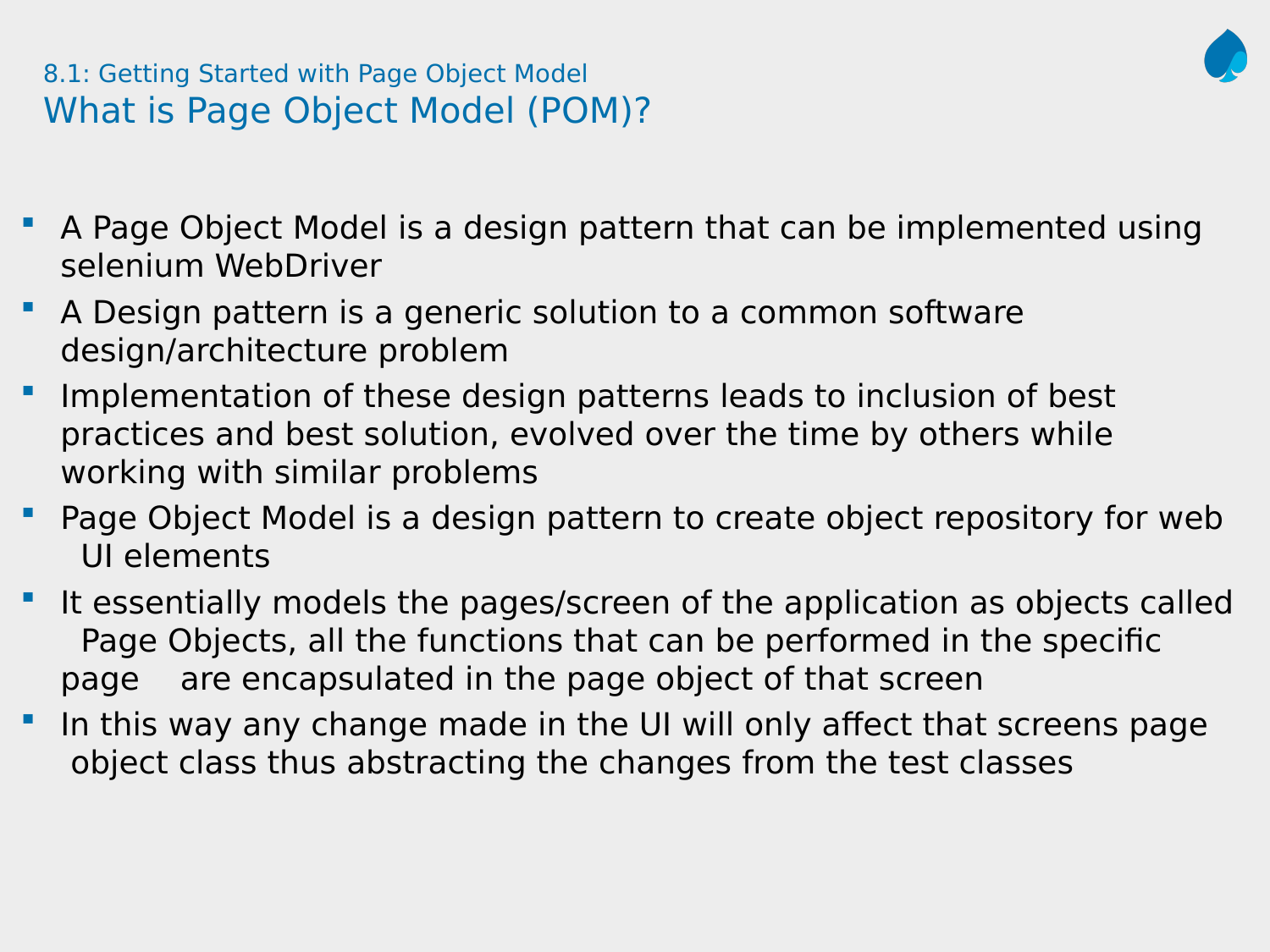

# 8.1: Getting Started with Page Object Model What is Page Object Model (POM)?
A Page Object Model is a design pattern that can be implemented using   selenium WebDriver
A Design pattern is a generic solution to a common software   design/architecture problem
Implementation of these design patterns leads to inclusion of best     practices and best solution, evolved over the time by others while     working with similar problems
Page Object Model is a design pattern to create object repository for web     UI elements
It essentially models the pages/screen of the application as objects called    Page Objects, all the functions that can be performed in the specific page    are encapsulated in the page object of that screen
In this way any change made in the UI will only affect that screens page     object class thus abstracting the changes from the test classes